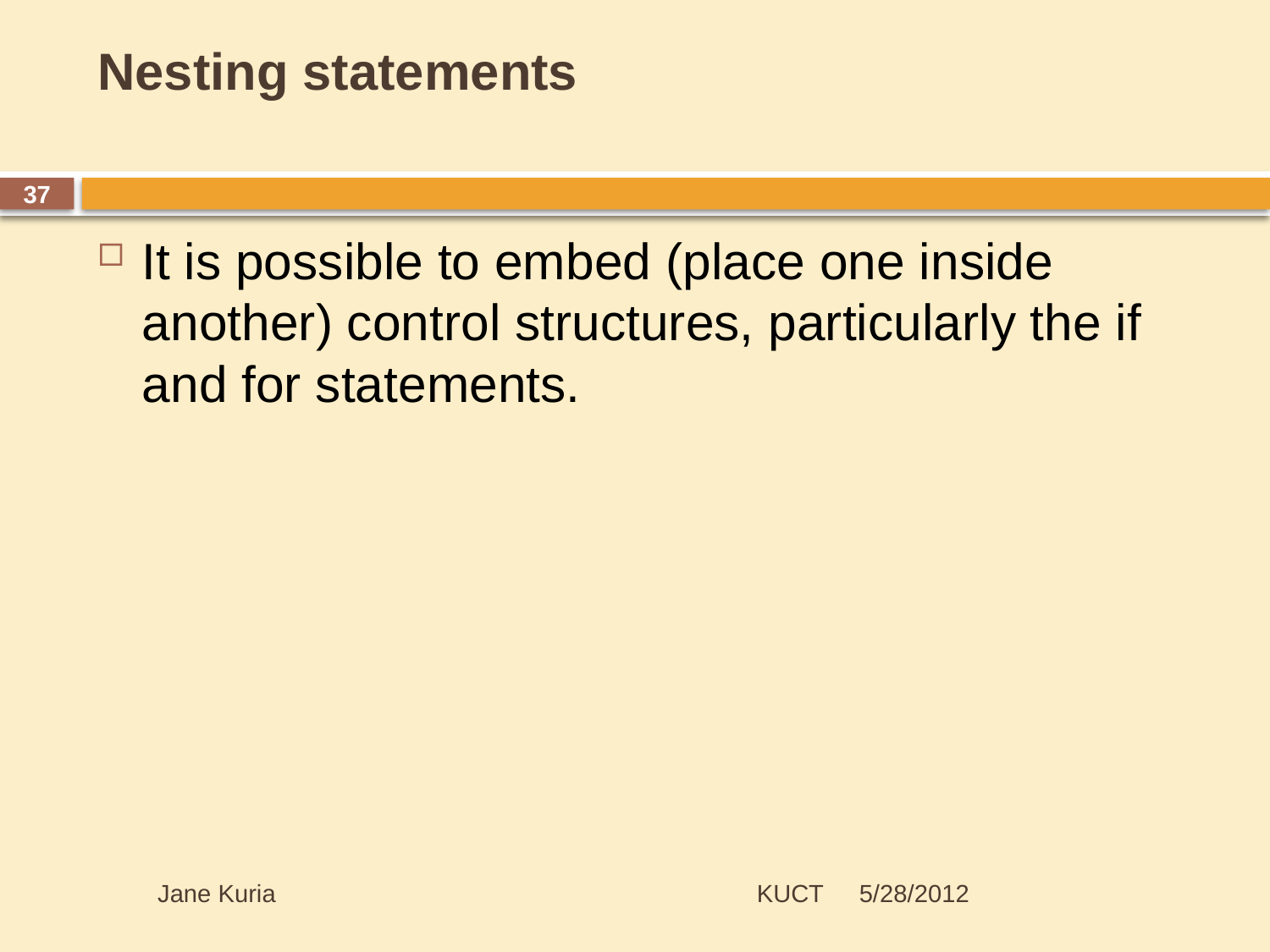

# Nesting statements
37
It is possible to embed (place one inside another) control structures, particularly the if and for statements.

Jane Kuria                                                                     KUCT
5/28/2012